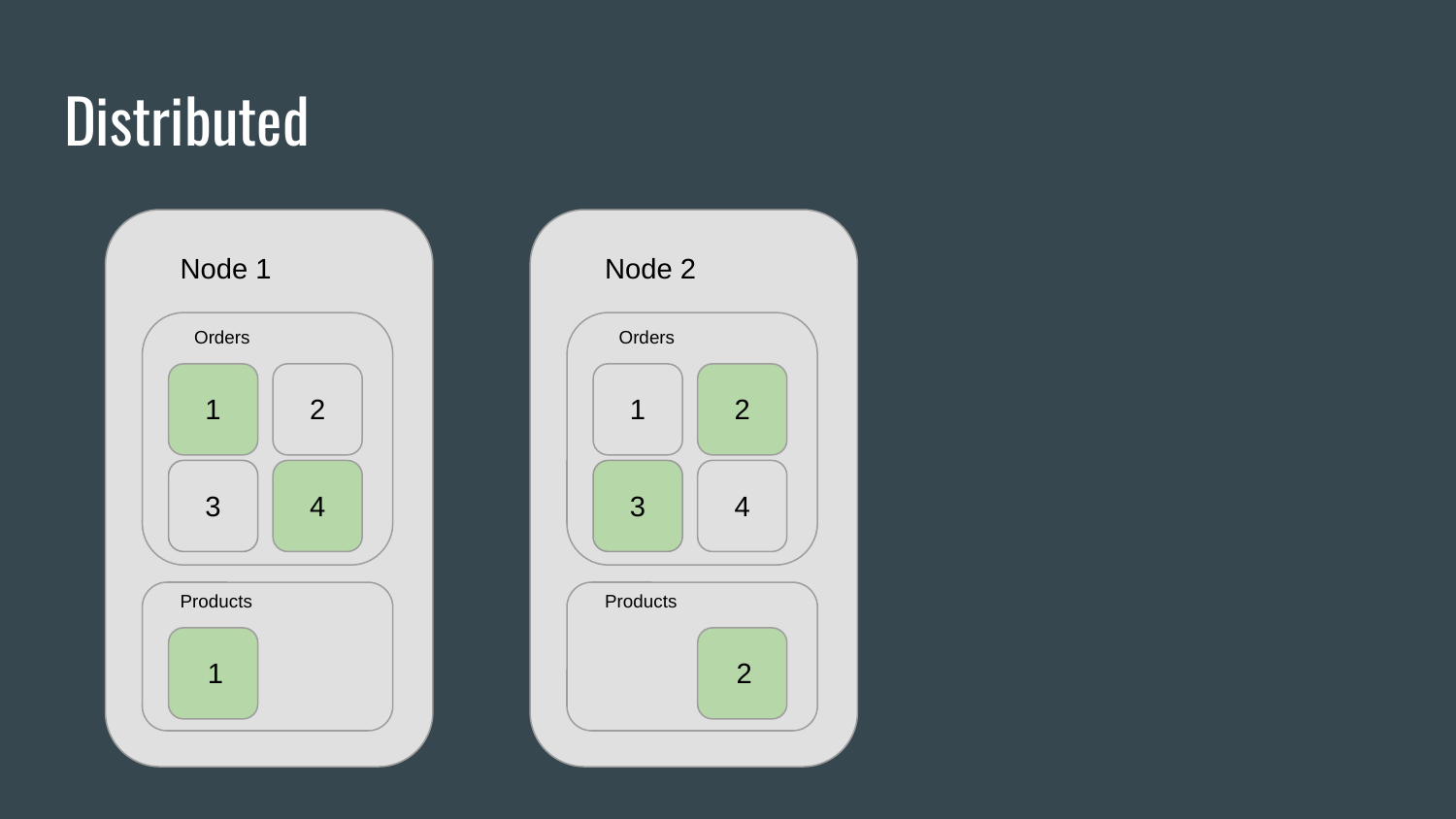

# Distributed

Node 1
Node 2

Orders
Orders

1
2
1
2

3
4
3
4
Products
Products

1
2